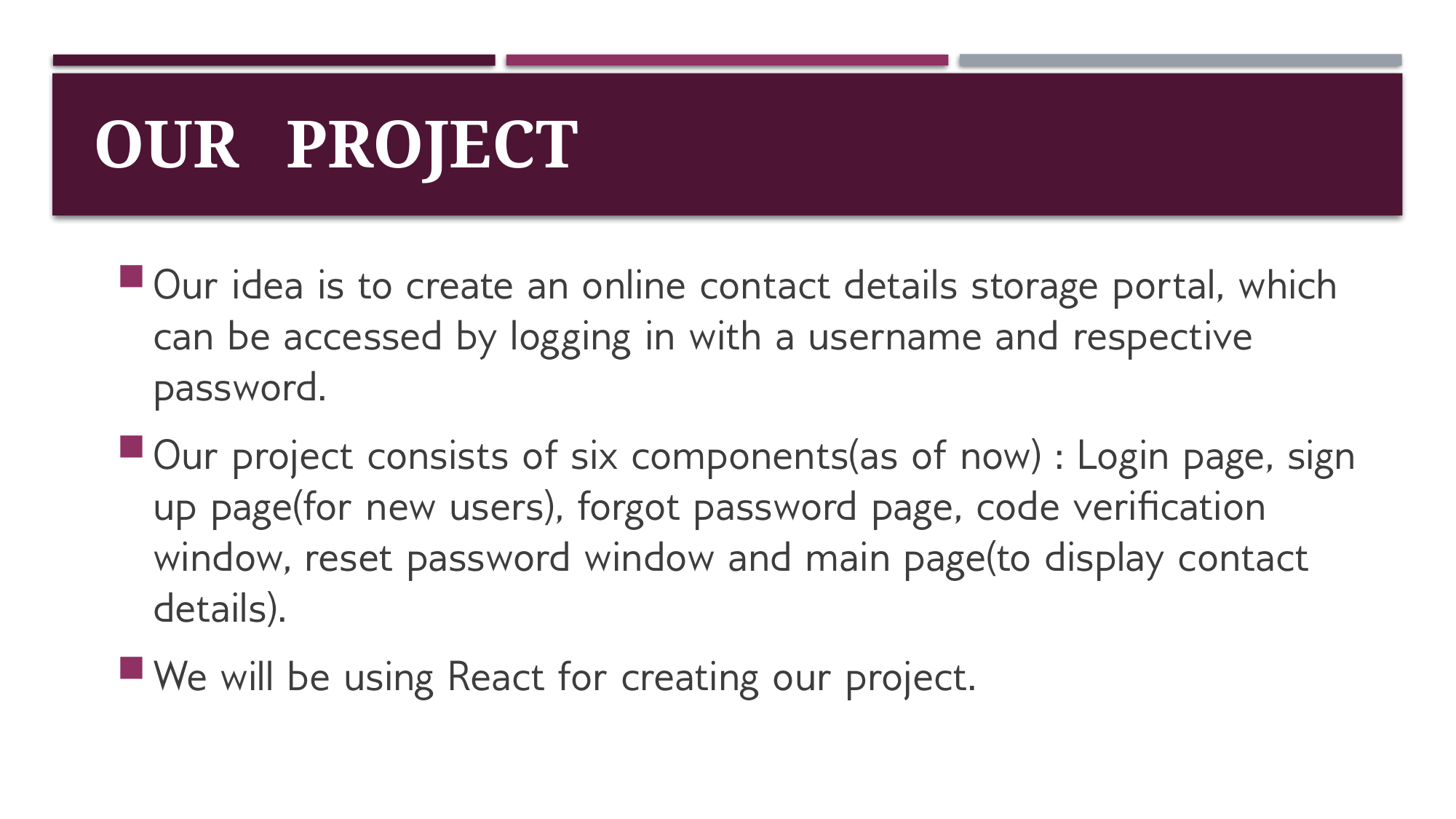

# OUR  Project
Our idea is to create an online contact details storage portal, which can be accessed by logging in with a username and respective password.
Our project consists of six components(as of now) : Login page, sign up page(for new users), forgot password page, code verification window, reset password window and main page(to display contact details).
We will be using React for creating our project.